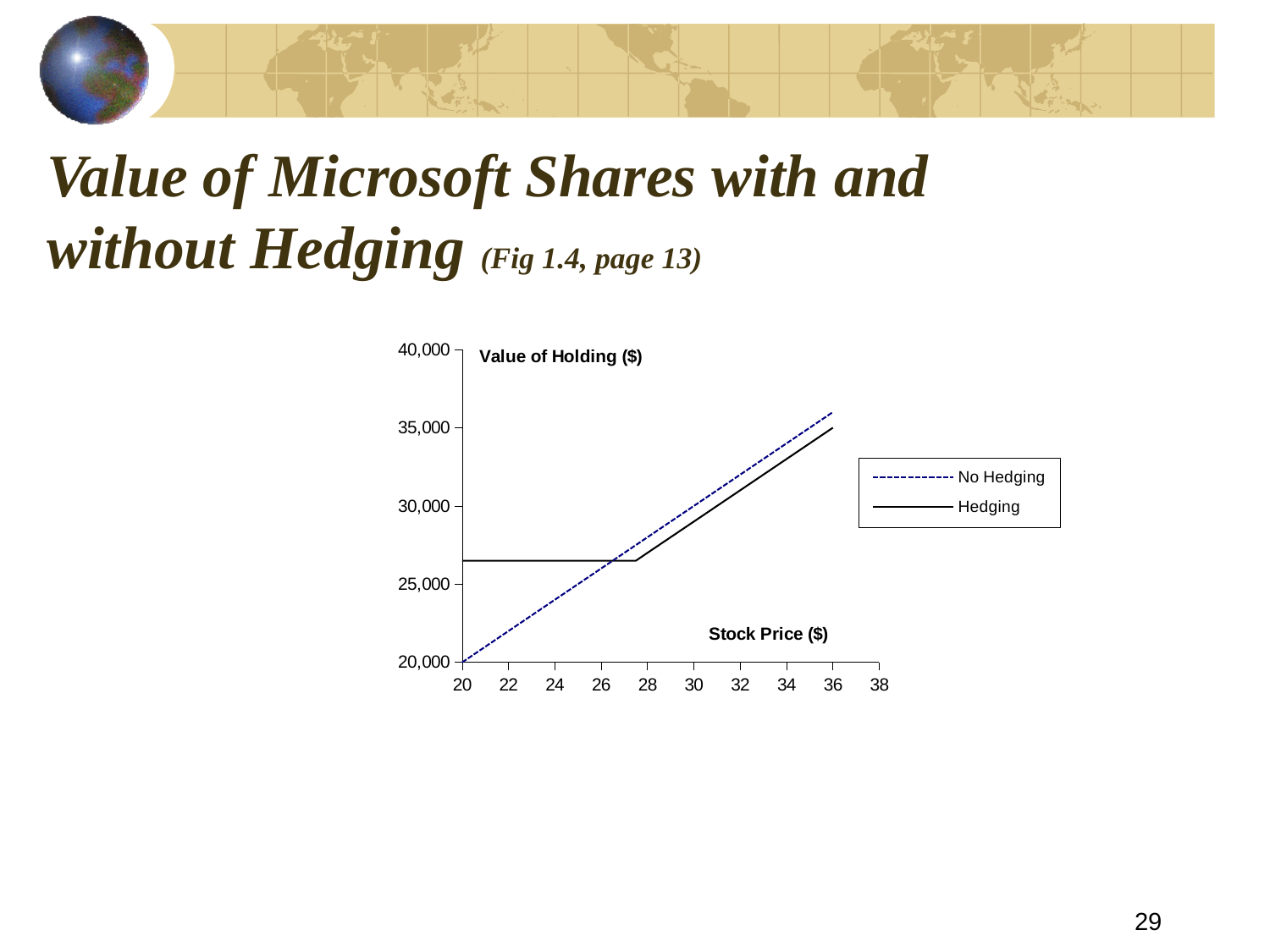

# Value of Microsoft Shares with and without Hedging (Fig 1.4, page 13)

### Chart

| Category | No Hedging | Hedging |
|---|---|---|
29